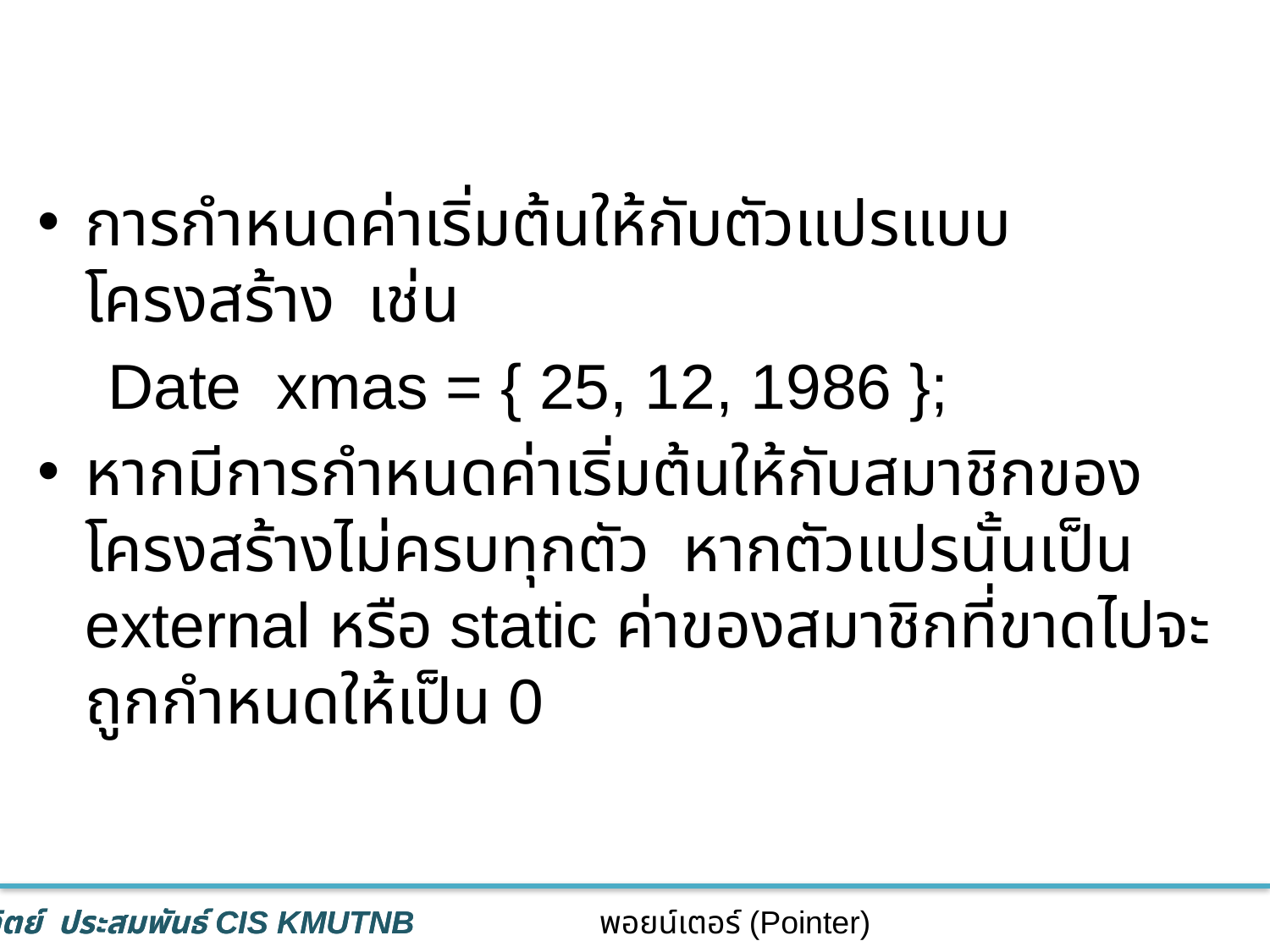

#

การกำหนดค่าเริ่มต้นให้กับตัวแปรแบบโครงสร้าง  เช่น
    Date  xmas = { 25, 12, 1986 };
หากมีการกำหนดค่าเริ่มต้นให้กับสมาชิกของโครงสร้างไม่ครบทุกตัว  หากตัวแปรนั้นเป็น external หรือ static ค่าของสมาชิกที่ขาดไปจะถูกกำหนดให้เป็น 0

60
พอยน์เตอร์ (Pointer)